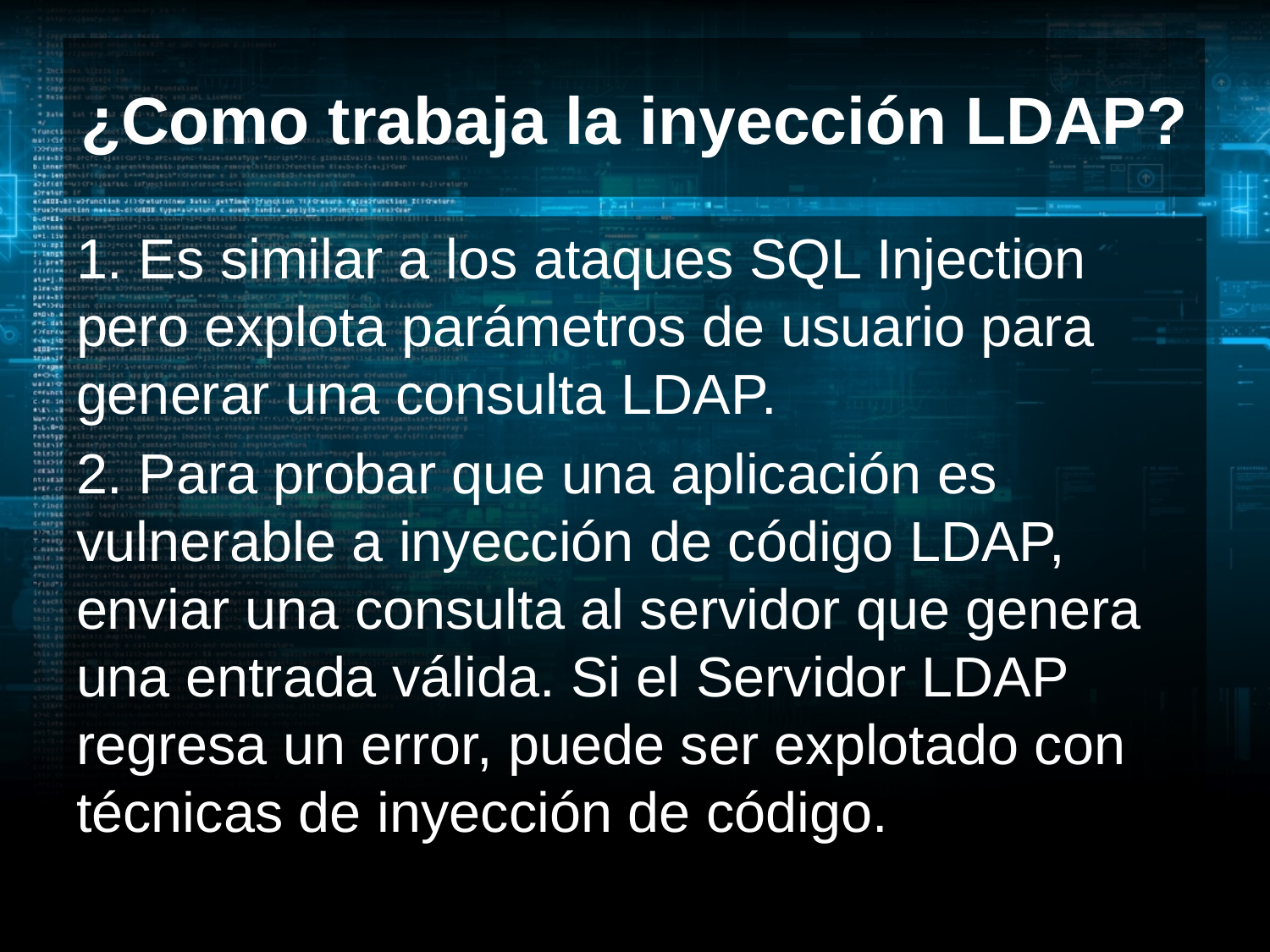

# ¿Como trabaja la inyección LDAP?
1. Es similar a los ataques SQL Injection pero explota parámetros de usuario para generar una consulta LDAP.
2. Para probar que una aplicación es vulnerable a inyección de código LDAP, enviar una consulta al servidor que genera una entrada válida. Si el Servidor LDAP regresa un error, puede ser explotado con técnicas de inyección de código.